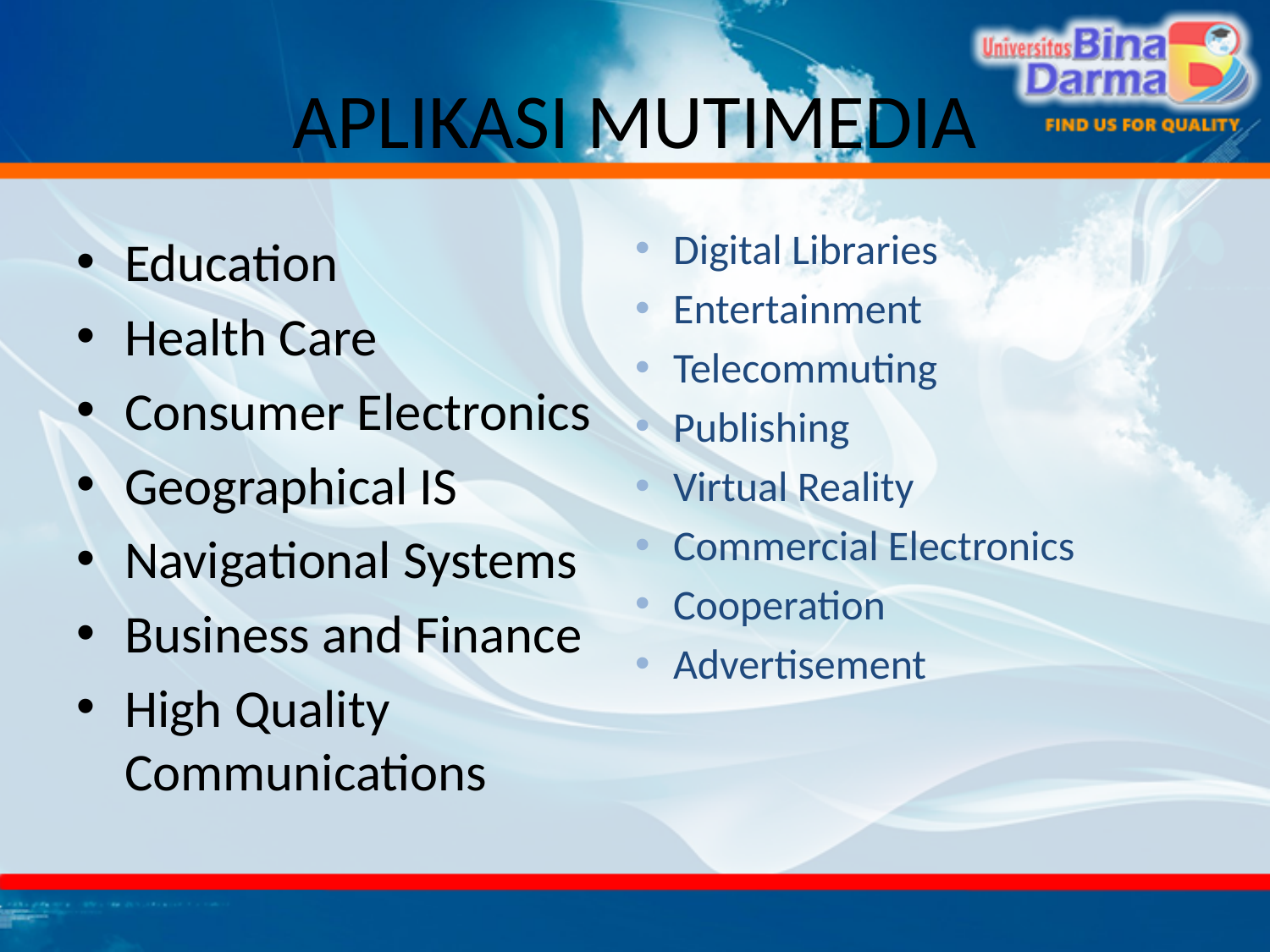

# APLIKASI MUTIMEDIA
Digital Libraries
Entertainment
Telecommuting
Publishing
Virtual Reality
Commercial Electronics
Cooperation
Advertisement

Education
Health Care
Consumer Electronics
Geographical IS
Navigational Systems
Business and Finance
High Quality Communications